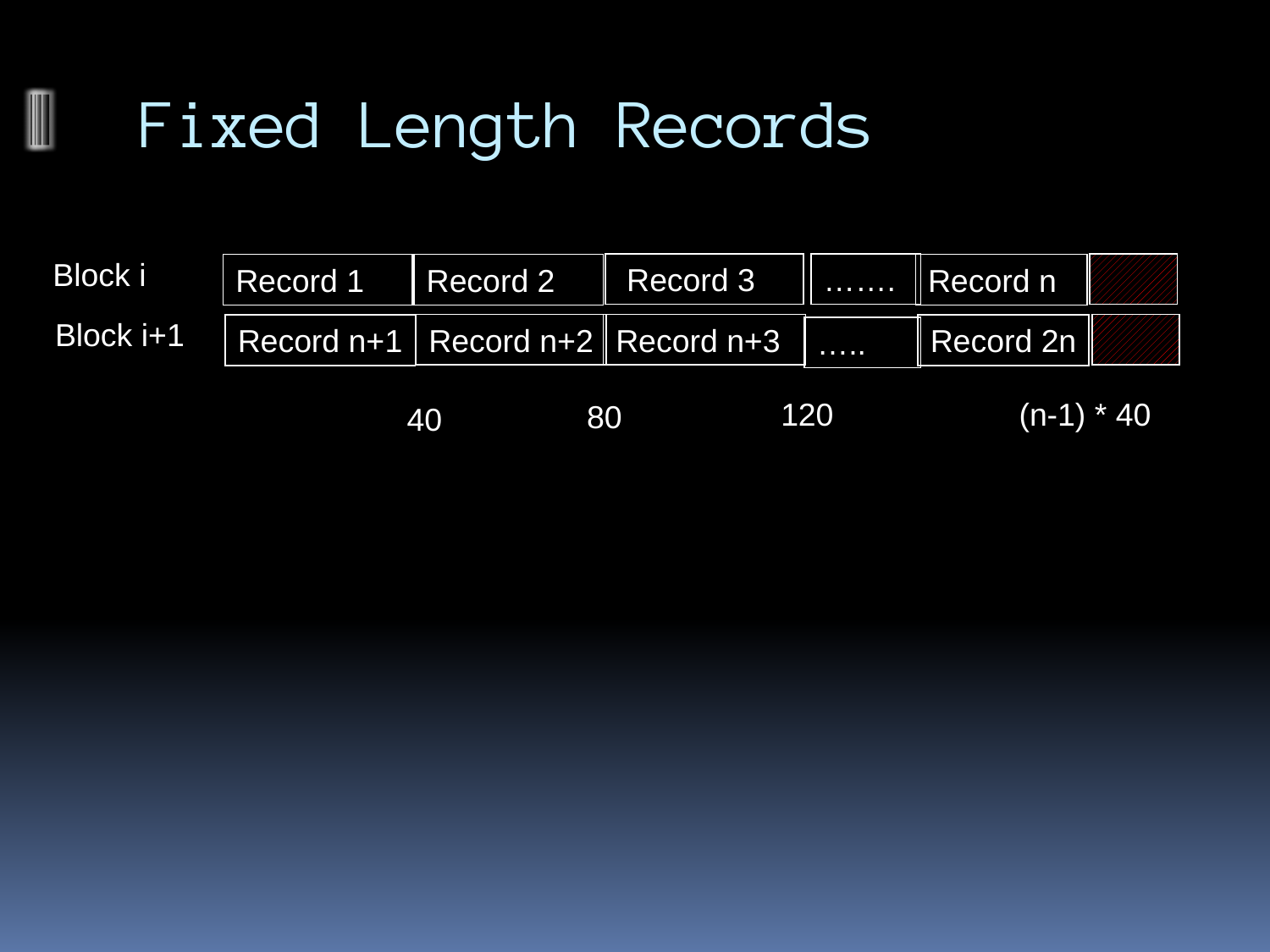

# Fixed Length Records
Block i
 Record 3
…….

Record 1
Record 2
Record n
Block i+1
Record n+2
Record n+3

Record n+1
Record 2n
…..
120
(n-1) * 40
80
40